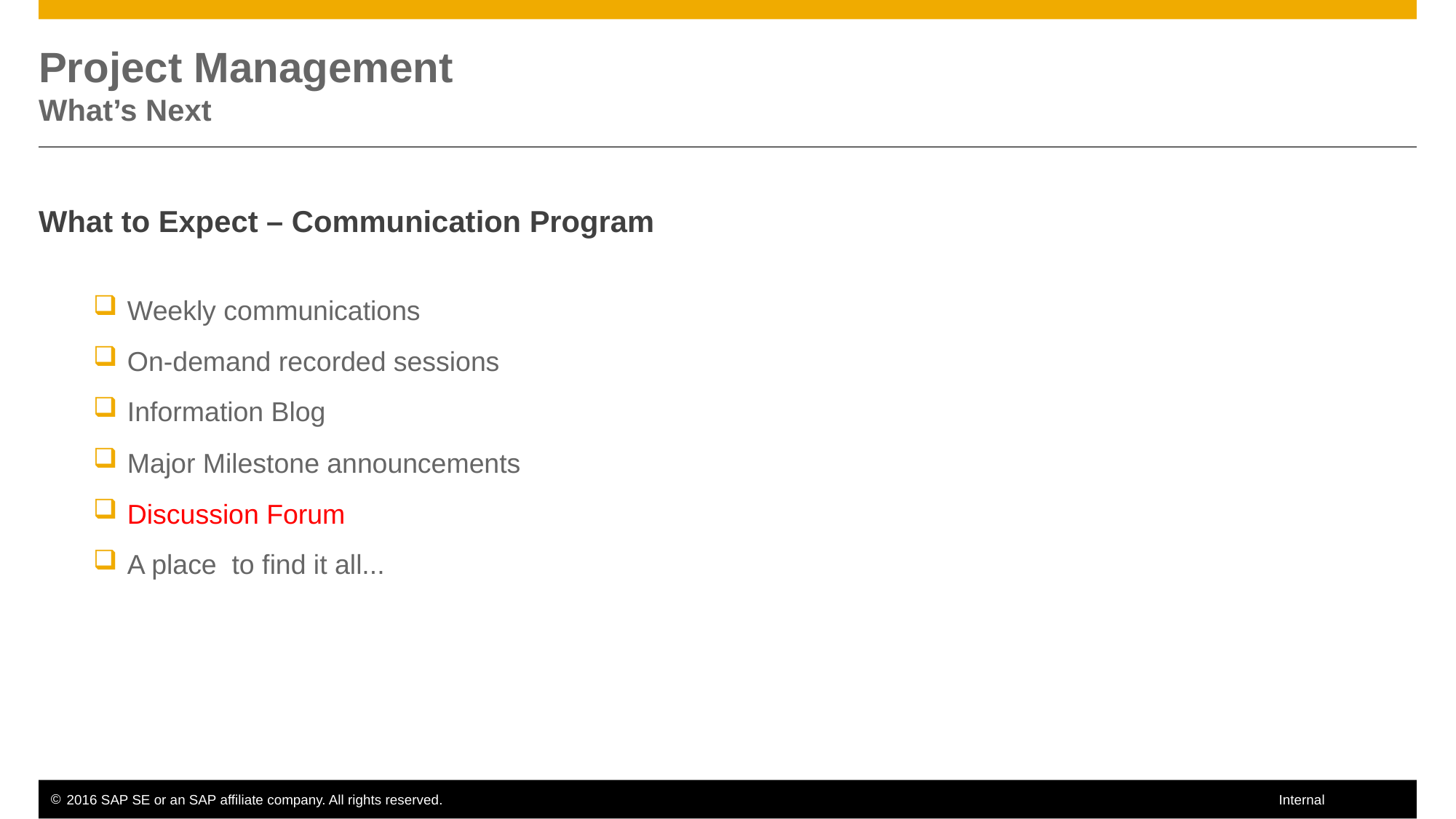

# Project Management What’s Next
What to Expect – Communication Program
Weekly communications
On-demand recorded sessions
Information Blog
Major Milestone announcements
Discussion Forum
A place  to find it all...